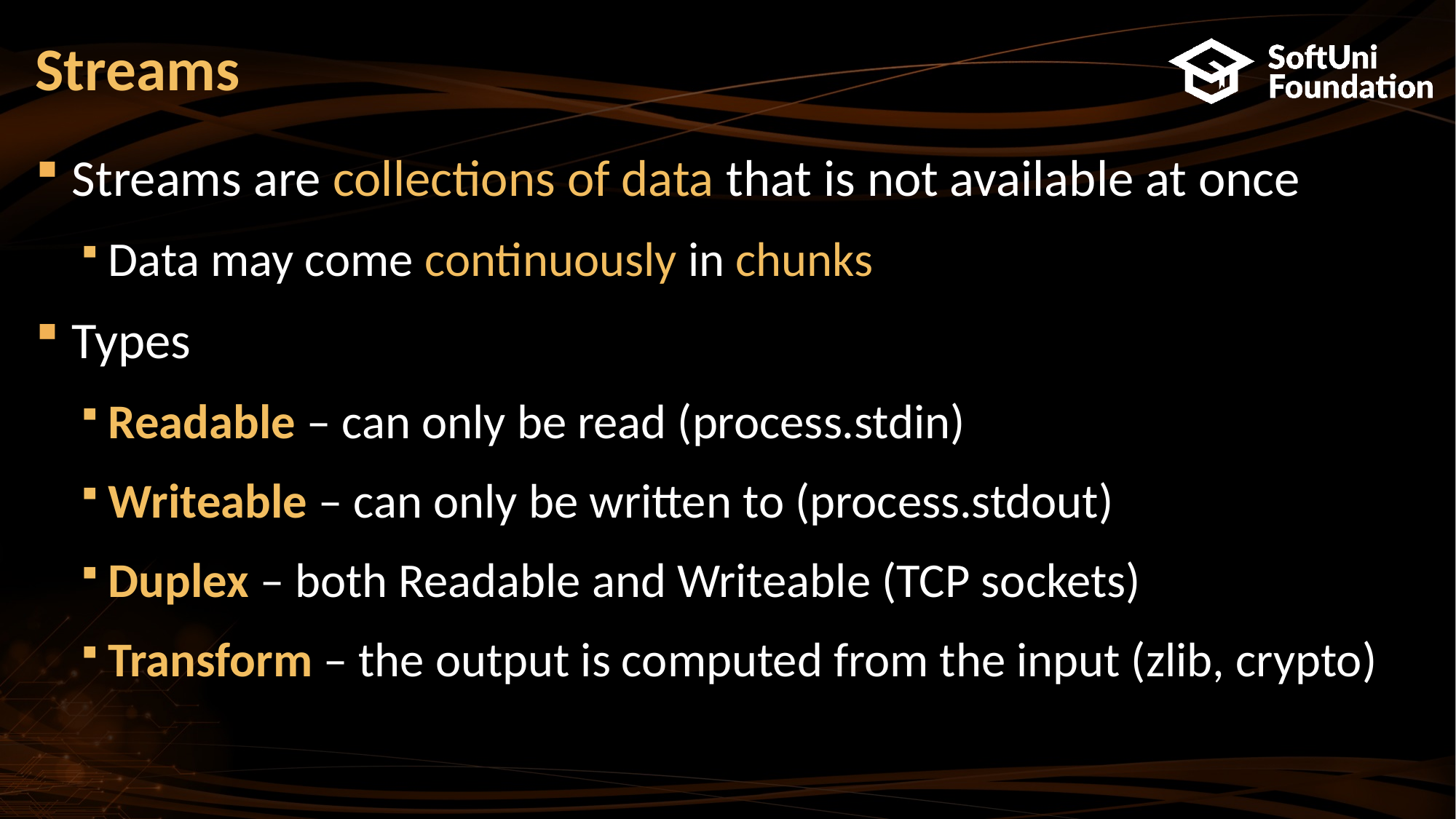

# Streams
Streams are collections of data that is not available at once
Data may come continuously in chunks
Types
Readable – can only be read (process.stdin)
Writeable – can only be written to (process.stdout)
Duplex – both Readable and Writeable (TCP sockets)
Transform – the output is computed from the input (zlib, crypto)